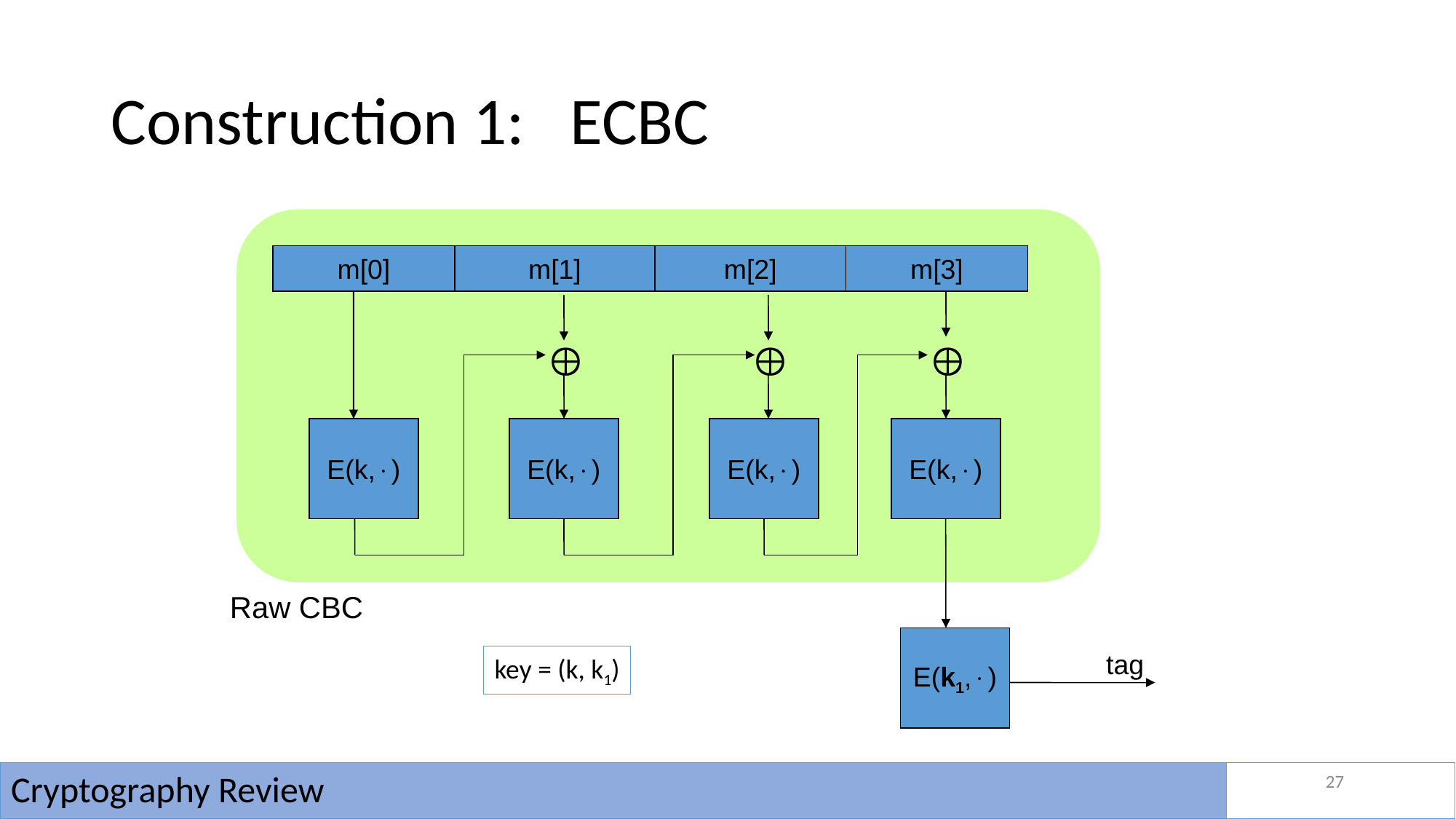

# Construction 1:   ECBC

m[0]
m[1]
m[2]
m[3]

⊕
⊕
⊕

E(k,⋅)
E(k,⋅)
E(k,⋅)
E(k,⋅)

Raw CBC
E(k1,⋅)
tag
key = (k, k1)

27
Cryptography Review